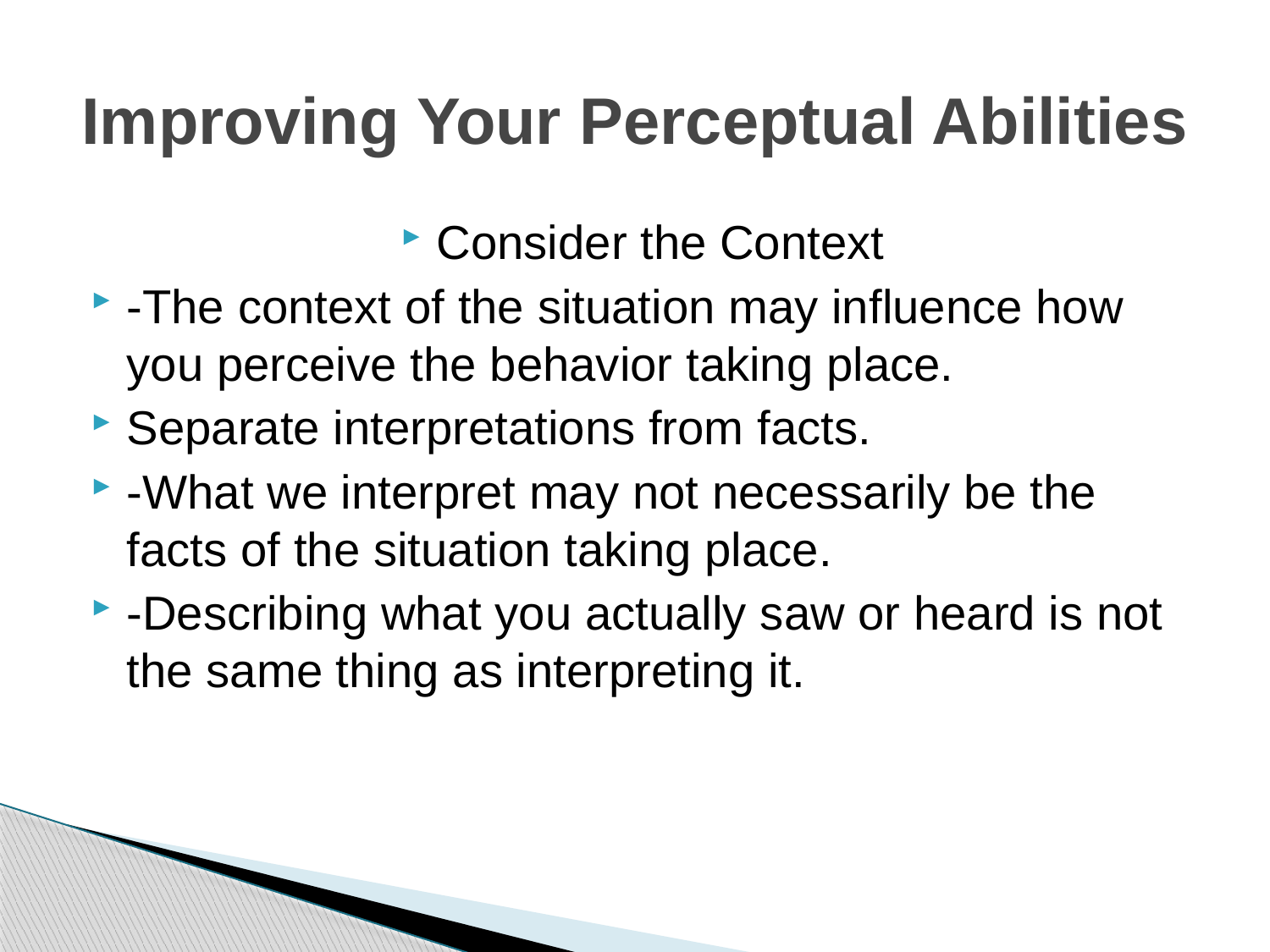

# Improving Your Perceptual Abilities
Consider the Context
-The context of the situation may influence how you perceive the behavior taking place.
Separate interpretations from facts.
-What we interpret may not necessarily be the facts of the situation taking place.
-Describing what you actually saw or heard is not the same thing as interpreting it.